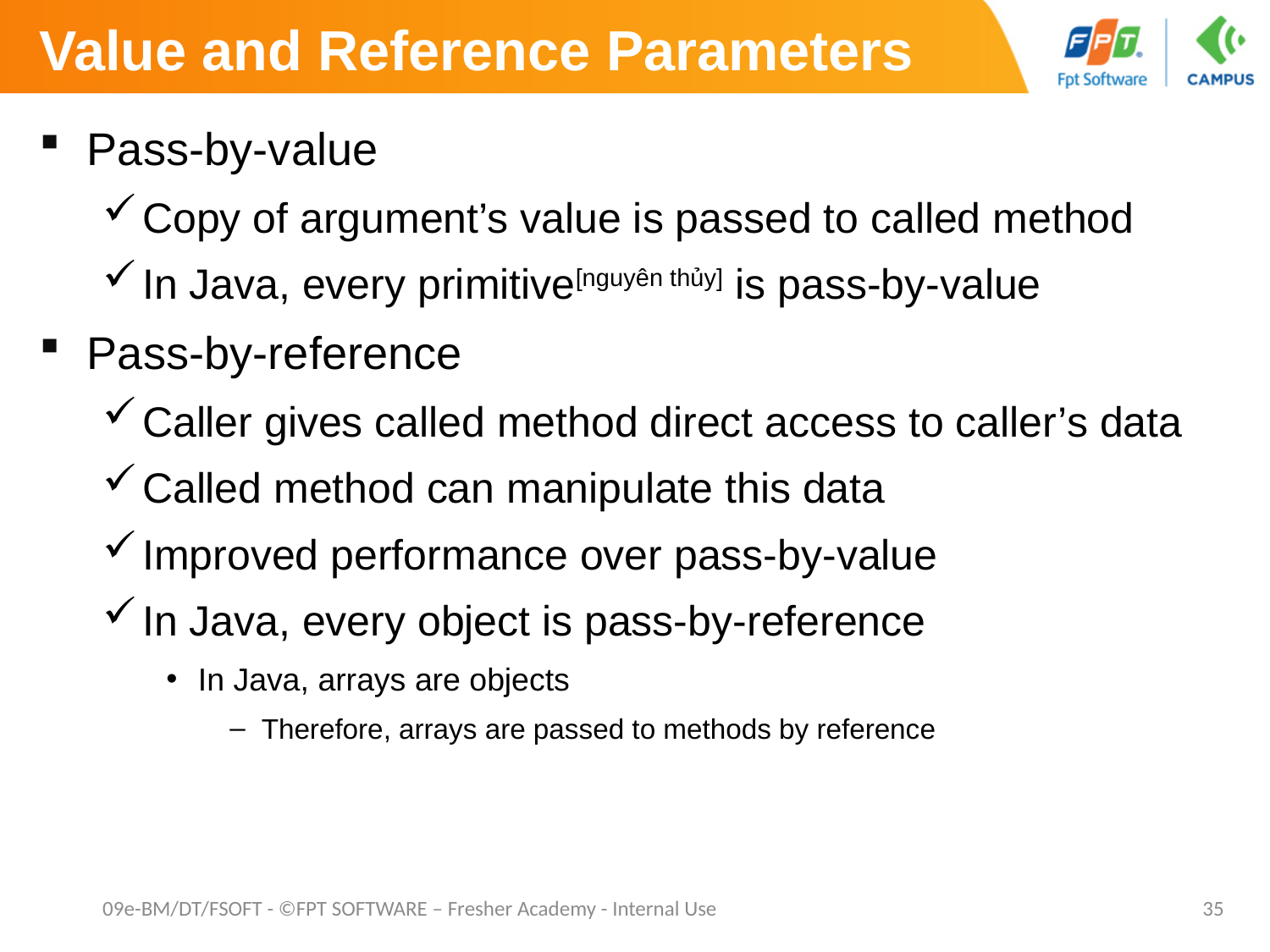

# Value and Reference Parameters
Pass-by-value
Copy of argument’s value is passed to called method
In Java, every primitive[nguyên thủy] is pass-by-value
Pass-by-reference
Caller gives called method direct access to caller’s data
Called method can manipulate this data
Improved performance over pass-by-value
In Java, every object is pass-by-reference
In Java, arrays are objects
Therefore, arrays are passed to methods by reference
09e-BM/DT/FSOFT - ©FPT SOFTWARE – Fresher Academy - Internal Use
35